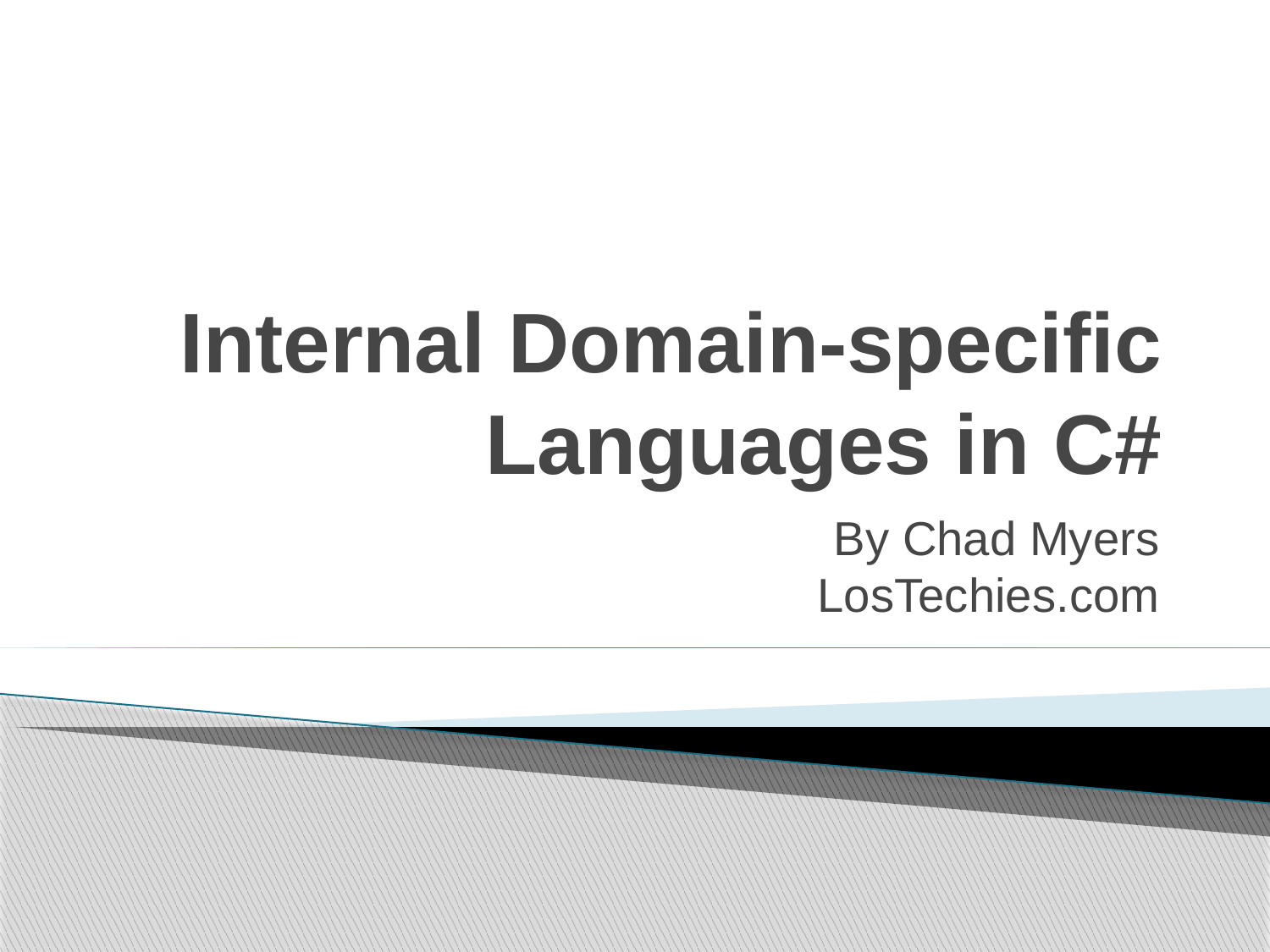

# Internal Domain-specific Languages in C#
By Chad Myers
LosTechies.com